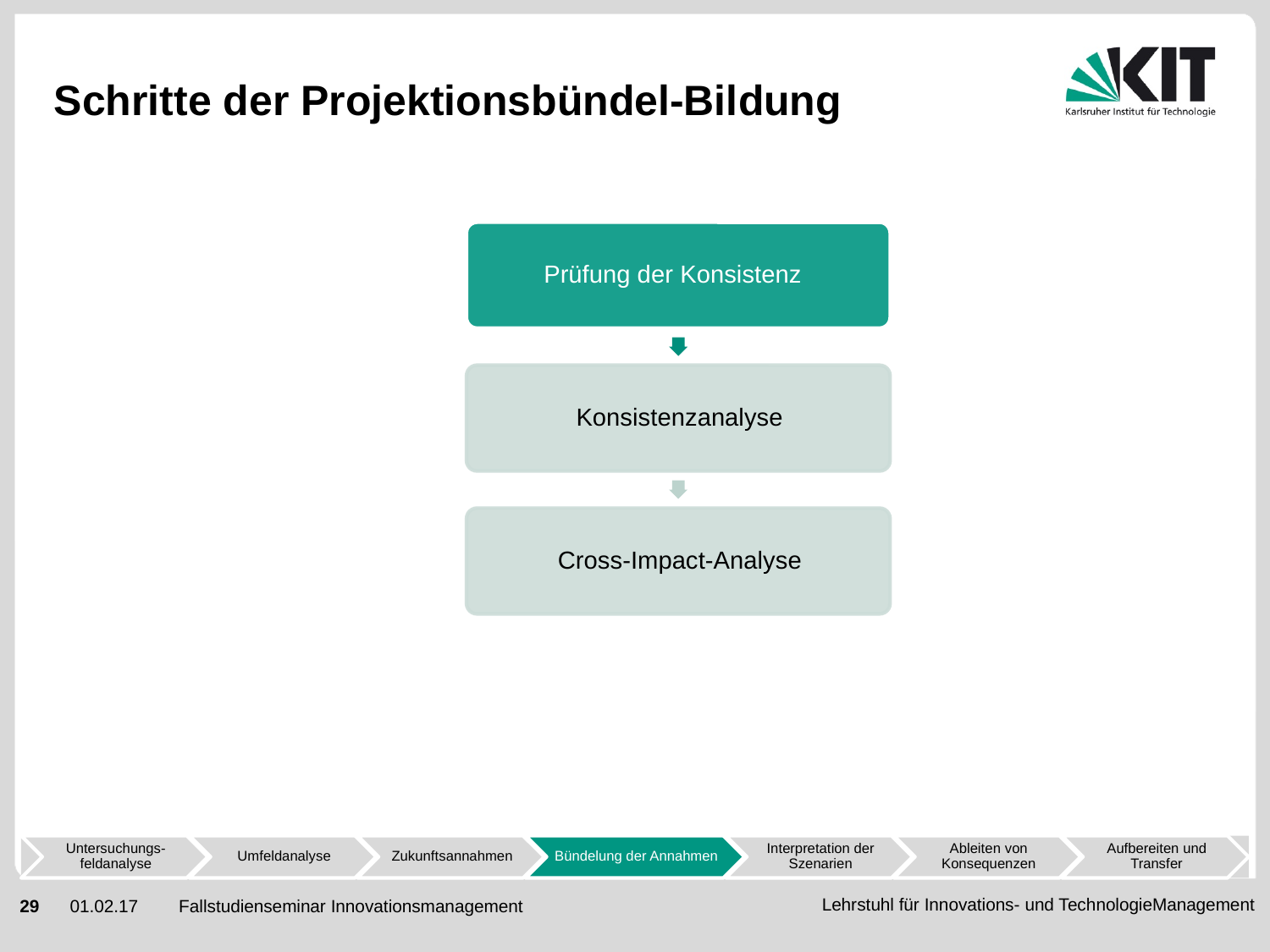

# Schritte der Projektionsbündel-Bildung

Prüfung der Konsistenz
Konsistenzanalyse
Cross-Impact-Analyse
Untersuchungs-feldanalyse
Umfeldanalyse
Zukunftsannahmen
Bündelung der Annahmen
Interpretation der Szenarien
Ableiten von Konsequenzen
Aufbereiten und Transfer
Fallstudienseminar Innovationsmanagement